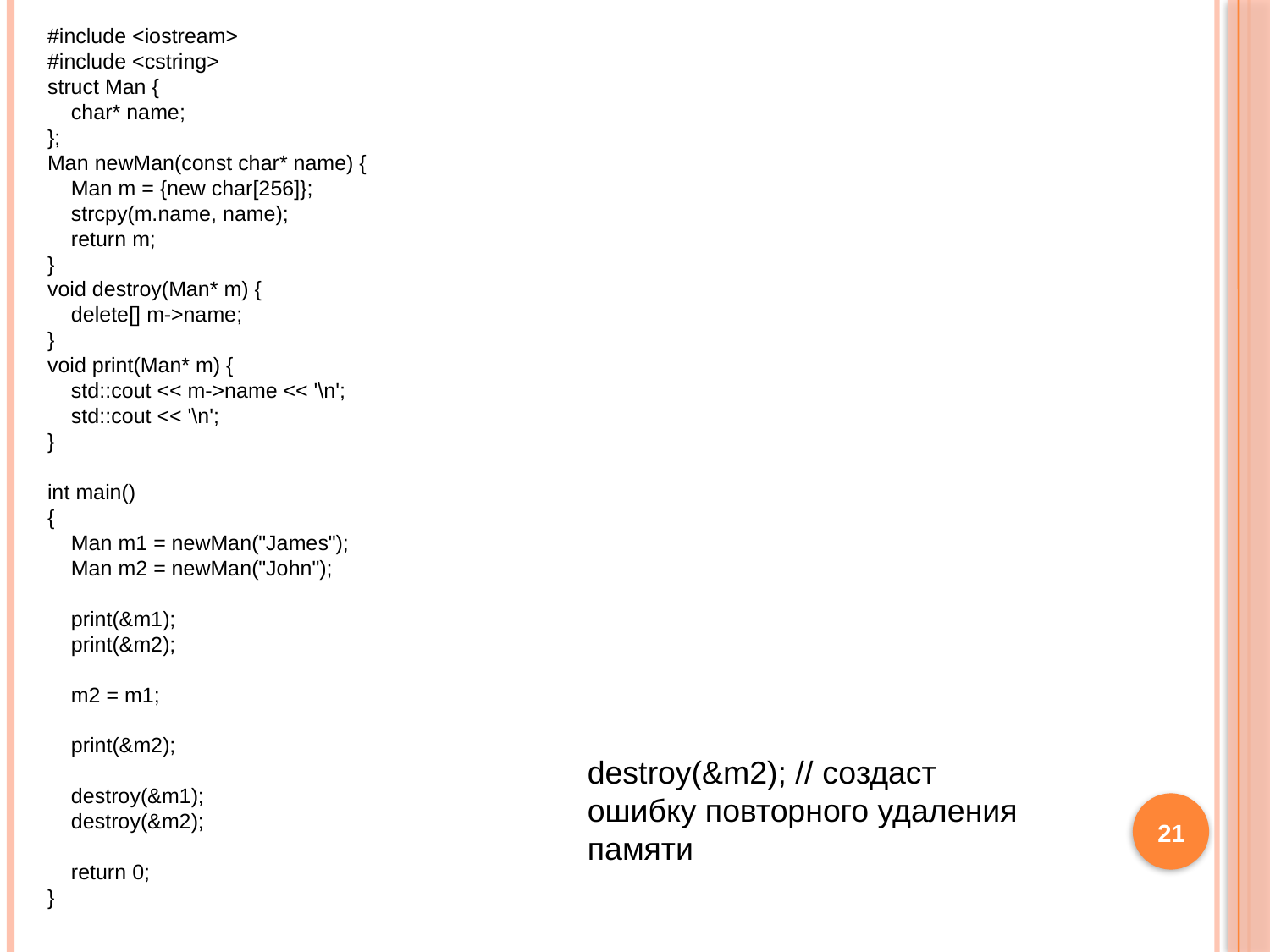

#include <iostream>
#include <cstring>
struct Man {
    char* name;
};
Man newMan(const char* name) {
    Man m = {new char[256]};
    strcpy(m.name, name);
    return m;
}
void destroy(Man* m) {
    delete[] m->name;
}
void print(Man* m) {
    std::cout << m->name << '\n';
    std::cout << '\n';
}

int main()
{
    Man m1 = newMan("James");
    Man m2 = newMan("John");

    print(&m1);
    print(&m2);

    m2 = m1;

    print(&m2);

    destroy(&m1);
    destroy(&m2);

    return 0;
}
destroy(&m2); // создаст ошибку повторного удаления памяти
21